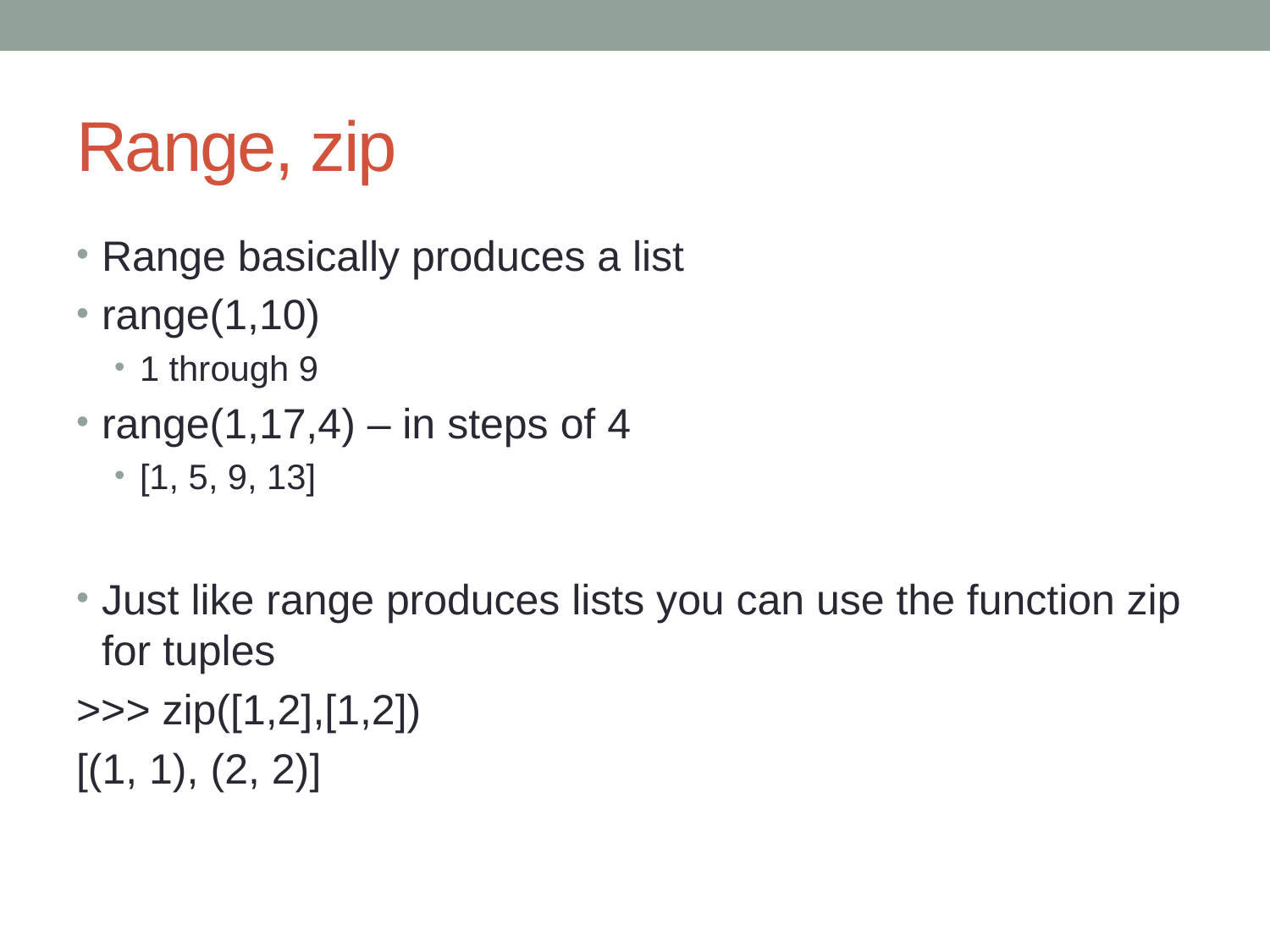

# Range, zip
Range basically produces a list
range(1,10)
1 through 9
range(1,17,4) – in steps of 4
[1, 5, 9, 13]

Just like range produces lists you can use the function zip for tuples
>>> zip([1,2],[1,2])
[(1, 1), (2, 2)]